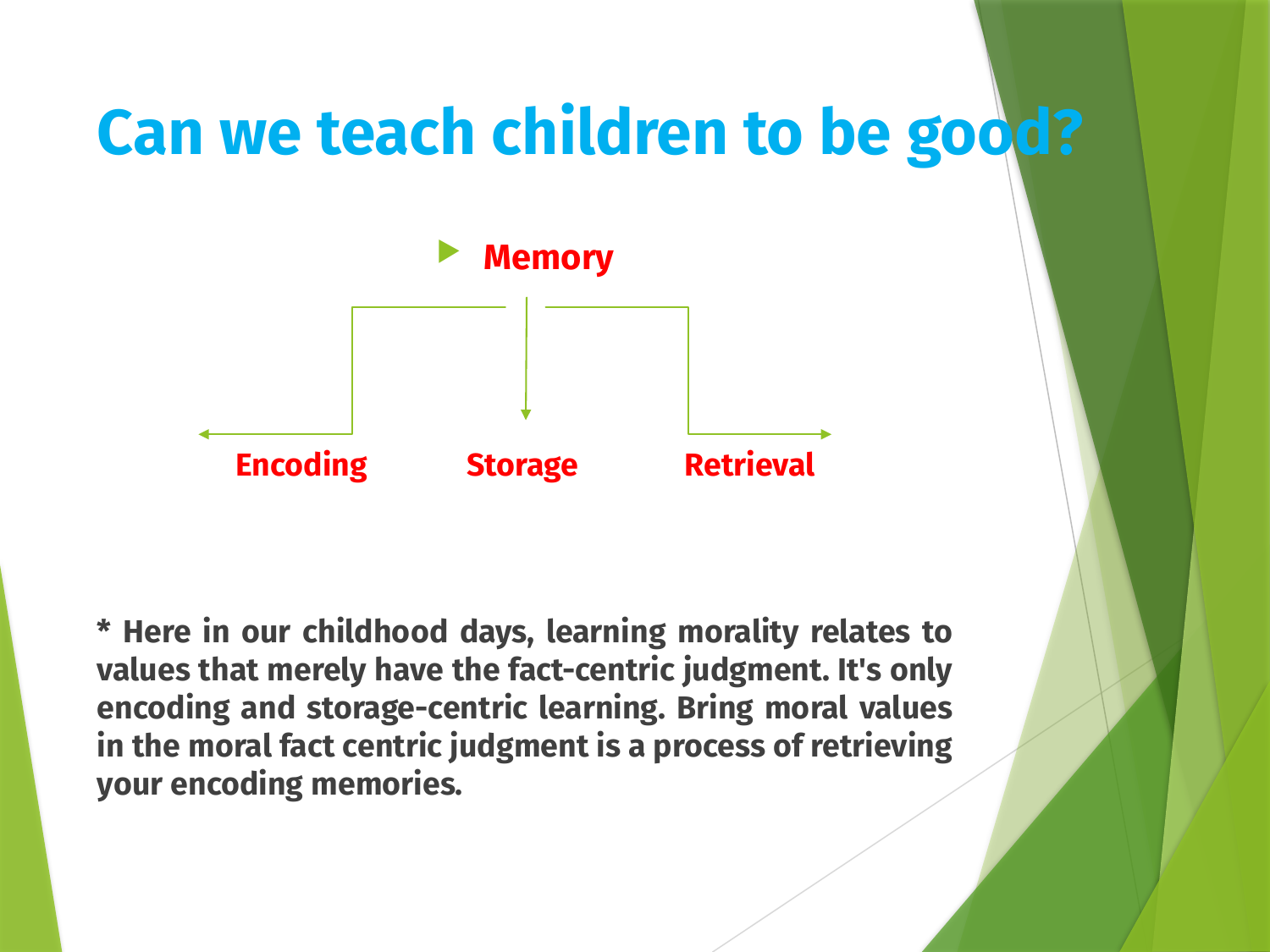

# Can we teach children to be good?
Memory

Encoding             Storage              Retrieval

* Here in our childhood days, learning morality relates to values that merely have the fact-centric judgment. It's only encoding and storage-centric learning. Bring moral values in the moral fact centric judgment is a process of retrieving your encoding memories.